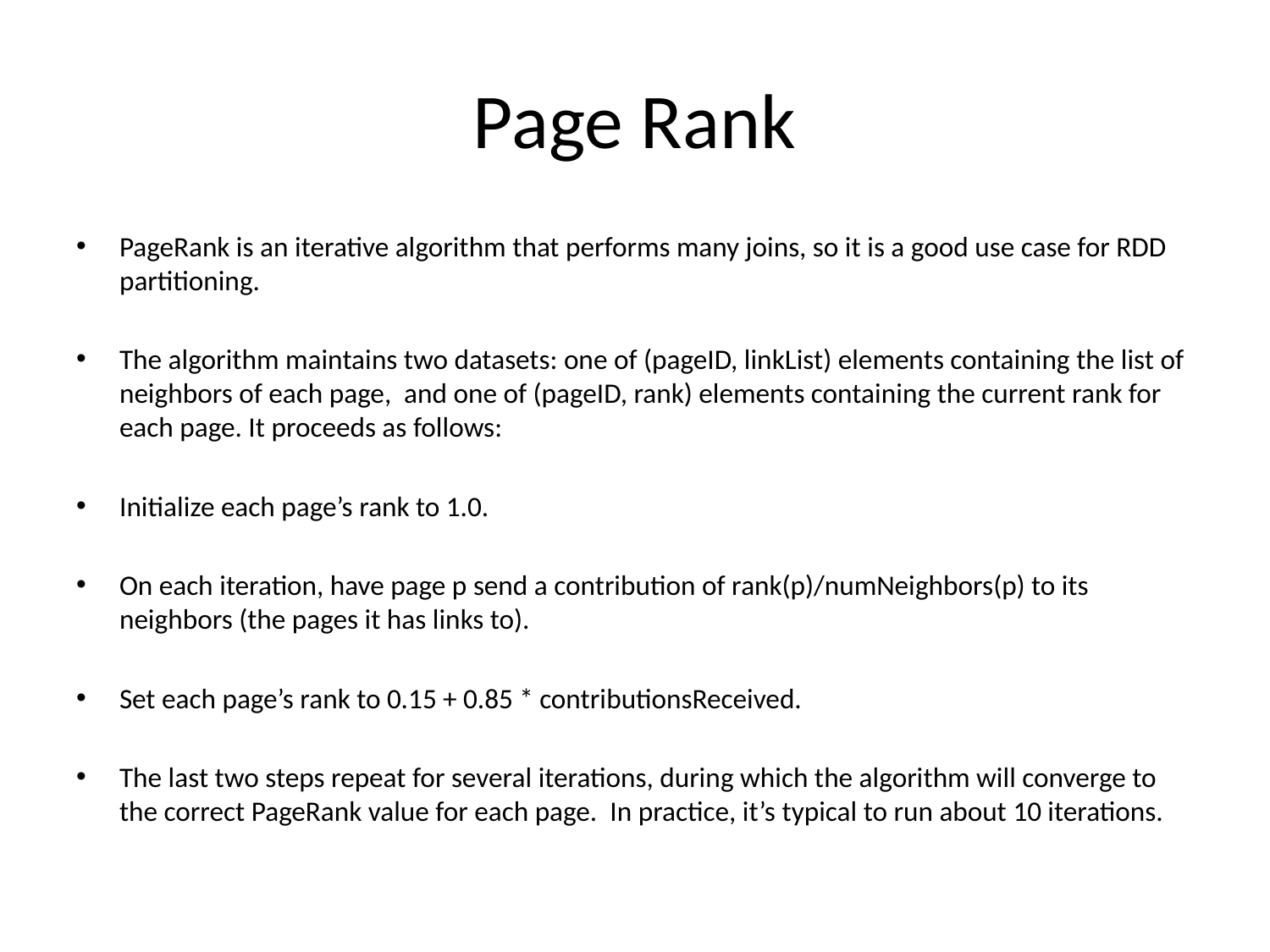

# Page Rank
PageRank is an iterative algorithm that performs many joins, so it is a good use case for RDD partitioning.

The algorithm maintains two datasets: one of (pageID, linkList) elements containing the list of neighbors of each page,  and one of (pageID, rank) elements containing the current rank for each page. It proceeds as follows:

Initialize each page’s rank to 1.0.

On each iteration, have page p send a contribution of rank(p)/numNeighbors(p) to its neighbors (the pages it has links to).

Set each page’s rank to 0.15 + 0.85 * contributionsReceived.

The last two steps repeat for several iterations, during which the algorithm will converge to the correct PageRank value for each page.  In practice, it’s typical to run about 10 iterations.